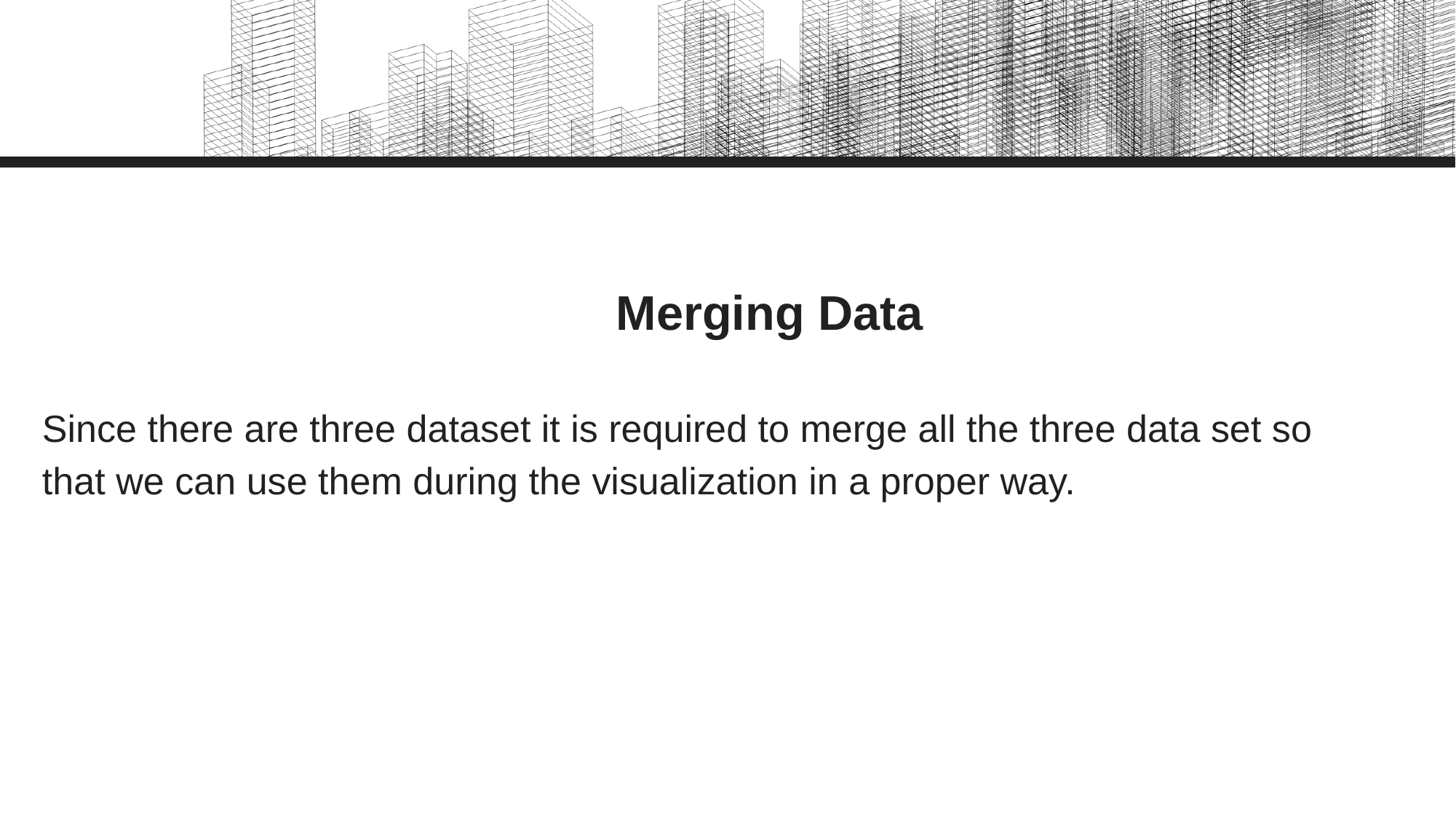

# Merging Data
Since there are three dataset it is required to merge all the three data set so that we can use them during the visualization in a proper way.